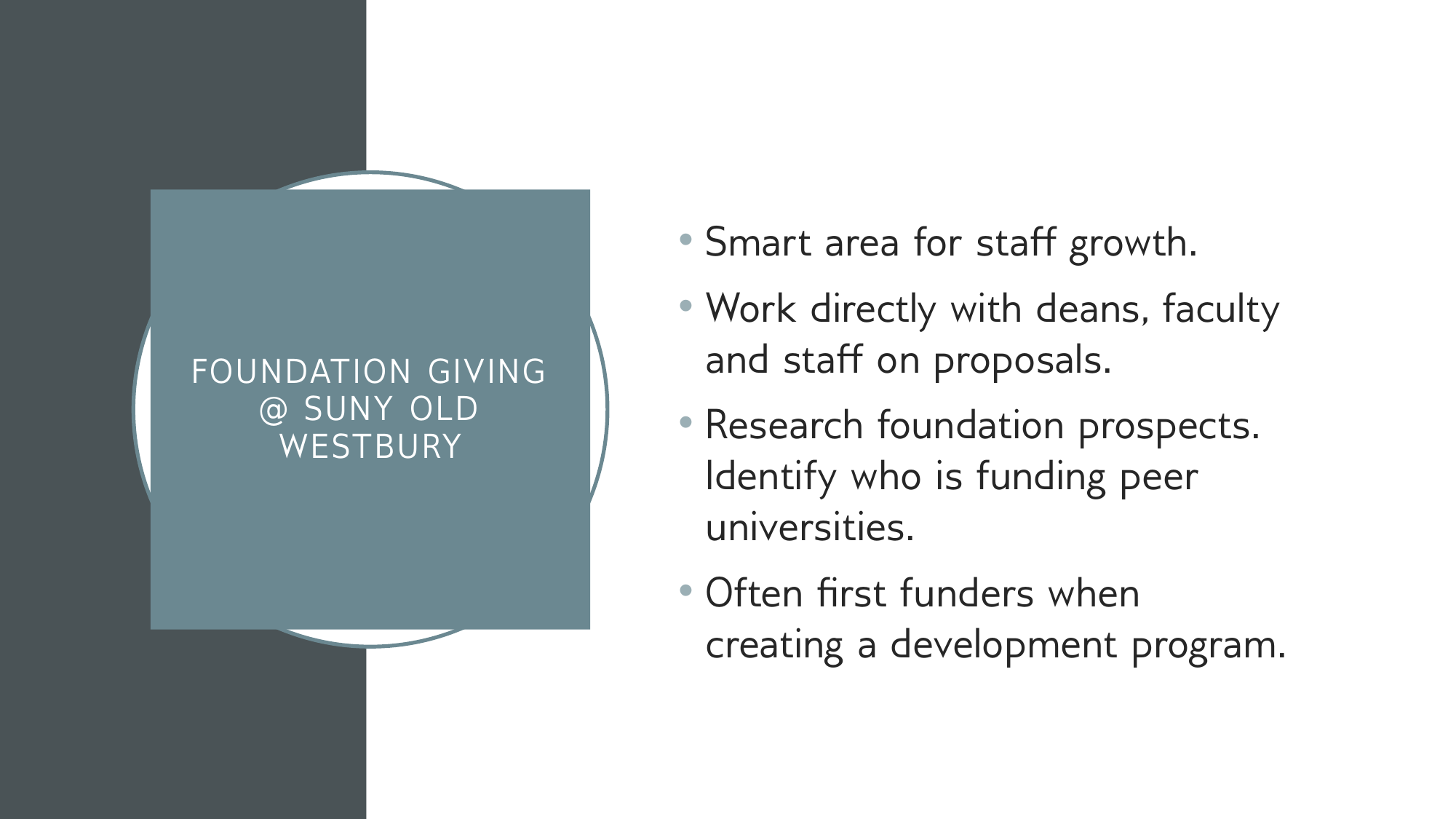

Smart area for staff growth.
Work directly with deans, faculty and staff on proposals.
Research foundation prospects. Identify who is funding peer universities.
Often first funders when creating a development program.

# Foundation giving @ SUNY Old westbury